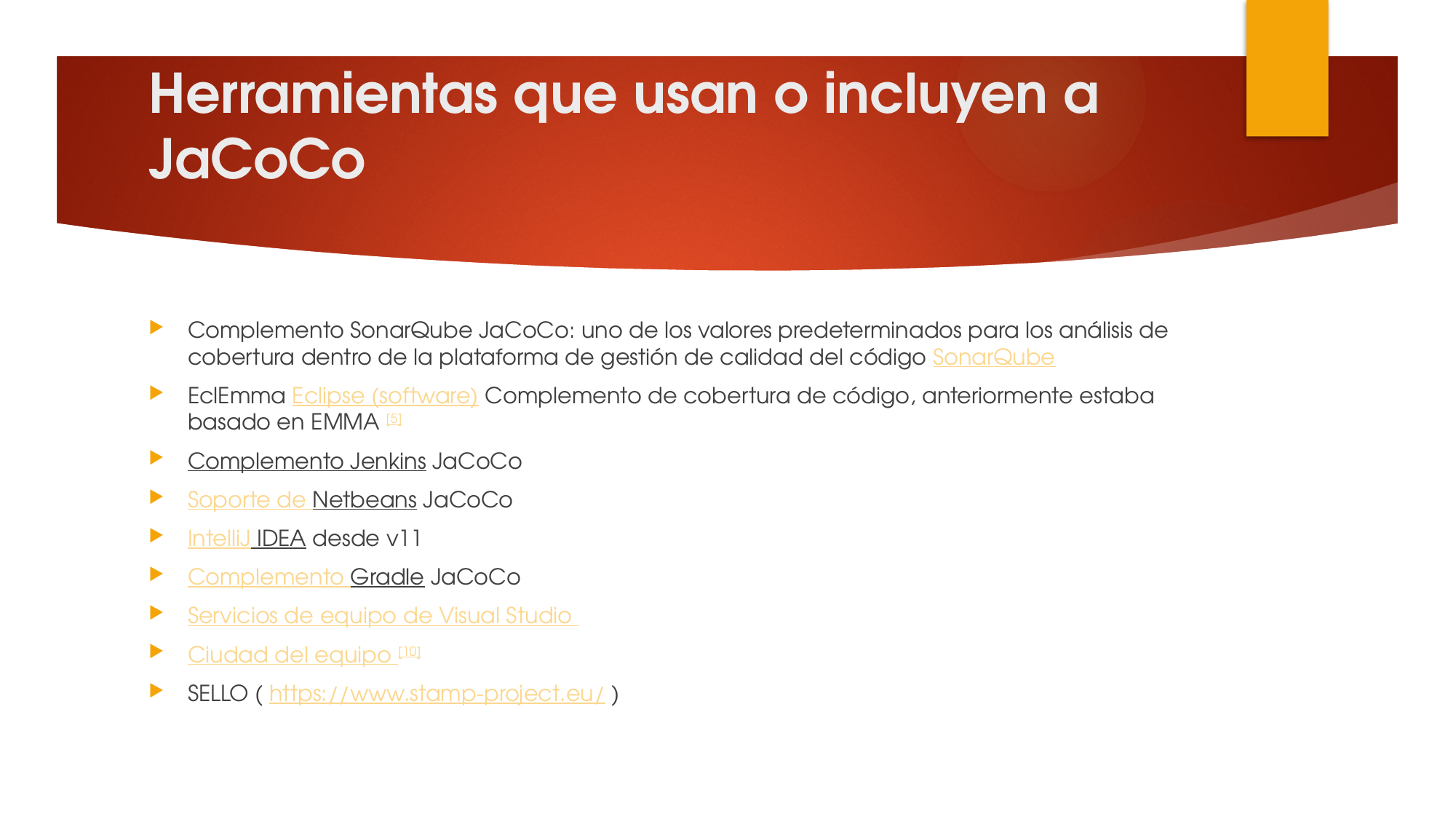

# Herramientas que usan o incluyen a JaCoCo
Complemento SonarQube JaCoCo: uno de los valores predeterminados para los análisis de cobertura dentro de la plataforma de gestión de calidad del código SonarQube
EclEmma Eclipse (software) Complemento de cobertura de código, anteriormente estaba basado en EMMA [5]
Complemento Jenkins JaCoCo
Soporte de Netbeans JaCoCo
IntelliJ IDEA desde v11
Complemento Gradle JaCoCo
Servicios de equipo de Visual Studio
Ciudad del equipo [10]
SELLO ( https://www.stamp-project.eu/ )